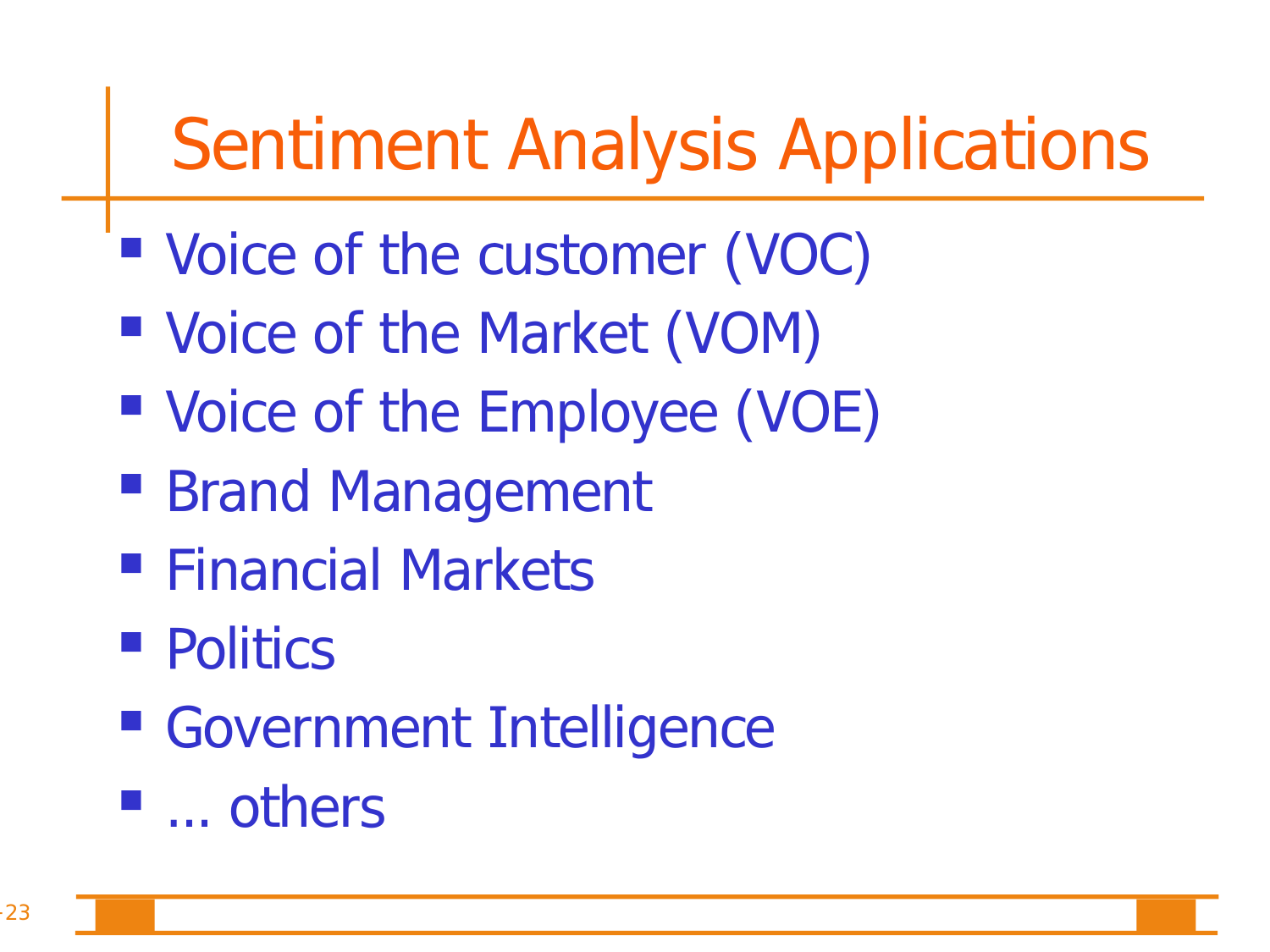

# Sentiment Analysis Applications
Voice of the customer (VOC)
Voice of the Market (VOM)
Voice of the Employee (VOE)
Brand Management
Financial Markets
Politics
Government Intelligence
… others